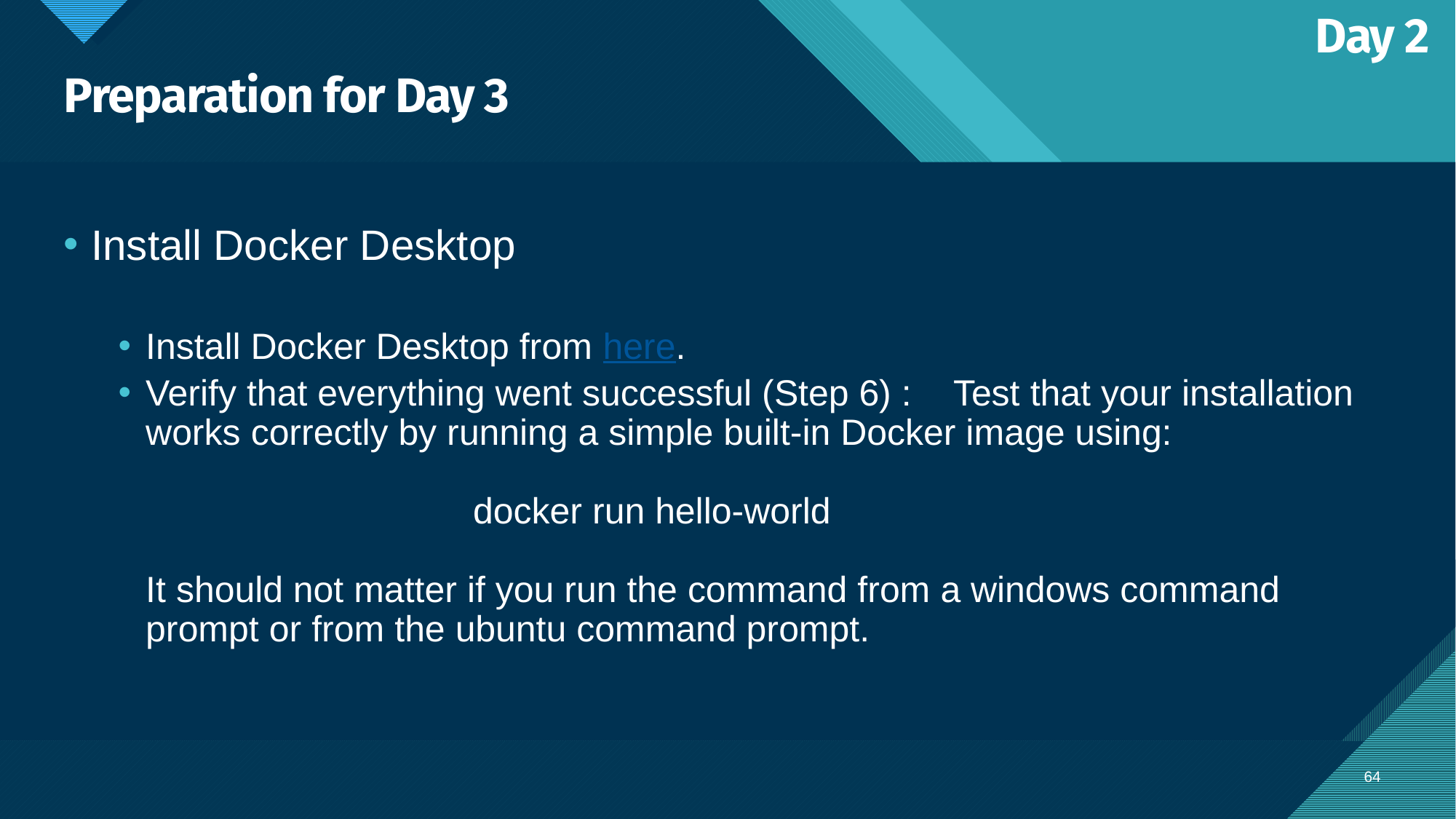

Day 2
# Preparation for Day 3
Install Docker Desktop
Install Docker Desktop from here.
Verify that everything went successful (Step 6) :    Test that your installation works correctly by running a simple built-in Docker image using:
 			docker run hello-world
It should not matter if you run the command from a windows command prompt or from the ubuntu command prompt.

64